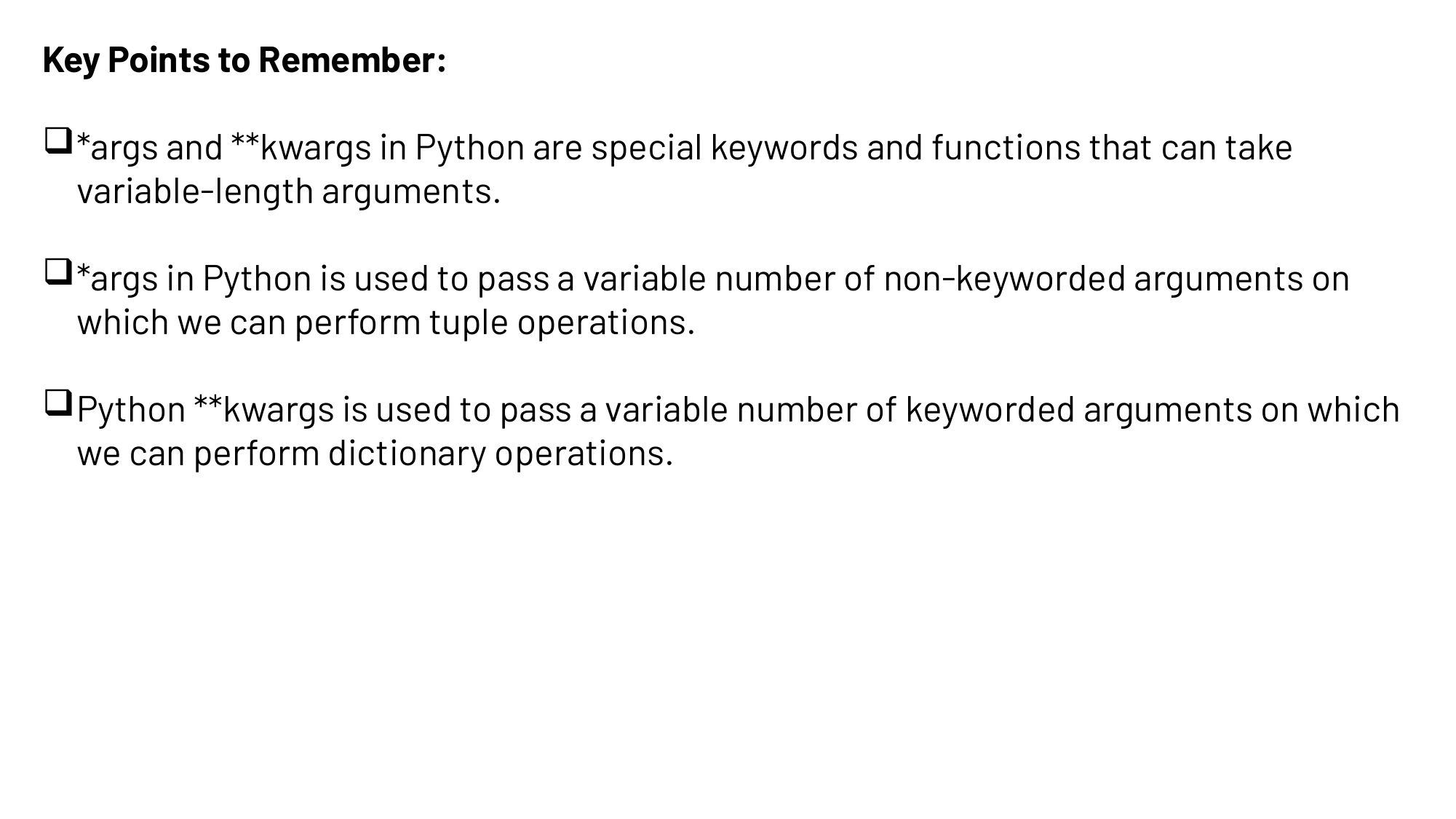

Key Points to Remember:

*args and **kwargs in Python are special keywords and functions that can take variable-length arguments.

*args in Python is used to pass a variable number of non-keyworded arguments on which we can perform tuple operations.

Python **kwargs is used to pass a variable number of keyworded arguments on which we can perform dictionary operations.